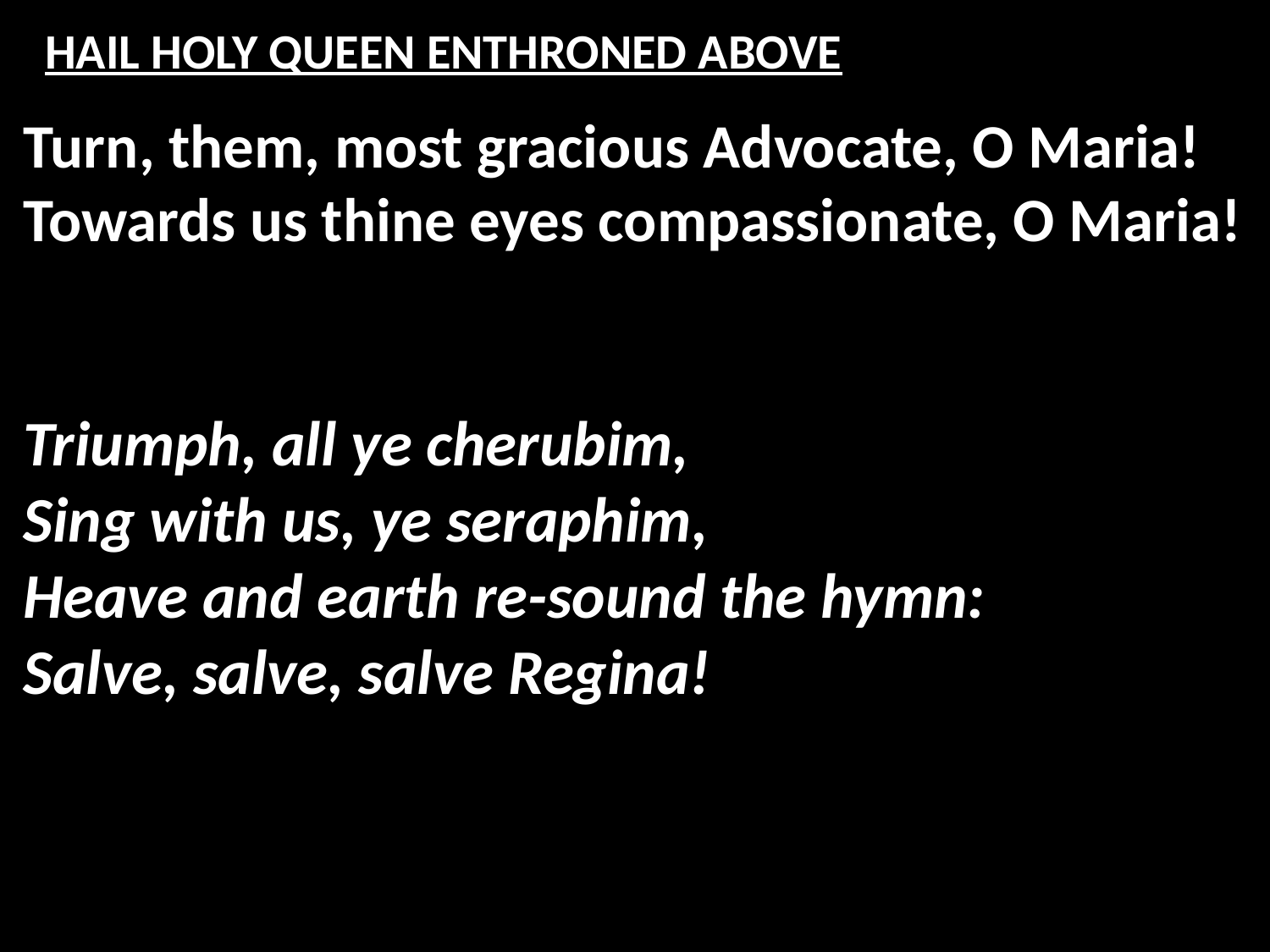

# HAIL HOLY QUEEN ENTHRONED ABOVE
Turn, them, most gracious Advocate, O Maria!
Towards us thine eyes compassionate, O Maria!

Triumph, all ye cherubim,
Sing with us, ye seraphim,
Heave and earth re-sound the hymn:
Salve, salve, salve Regina!